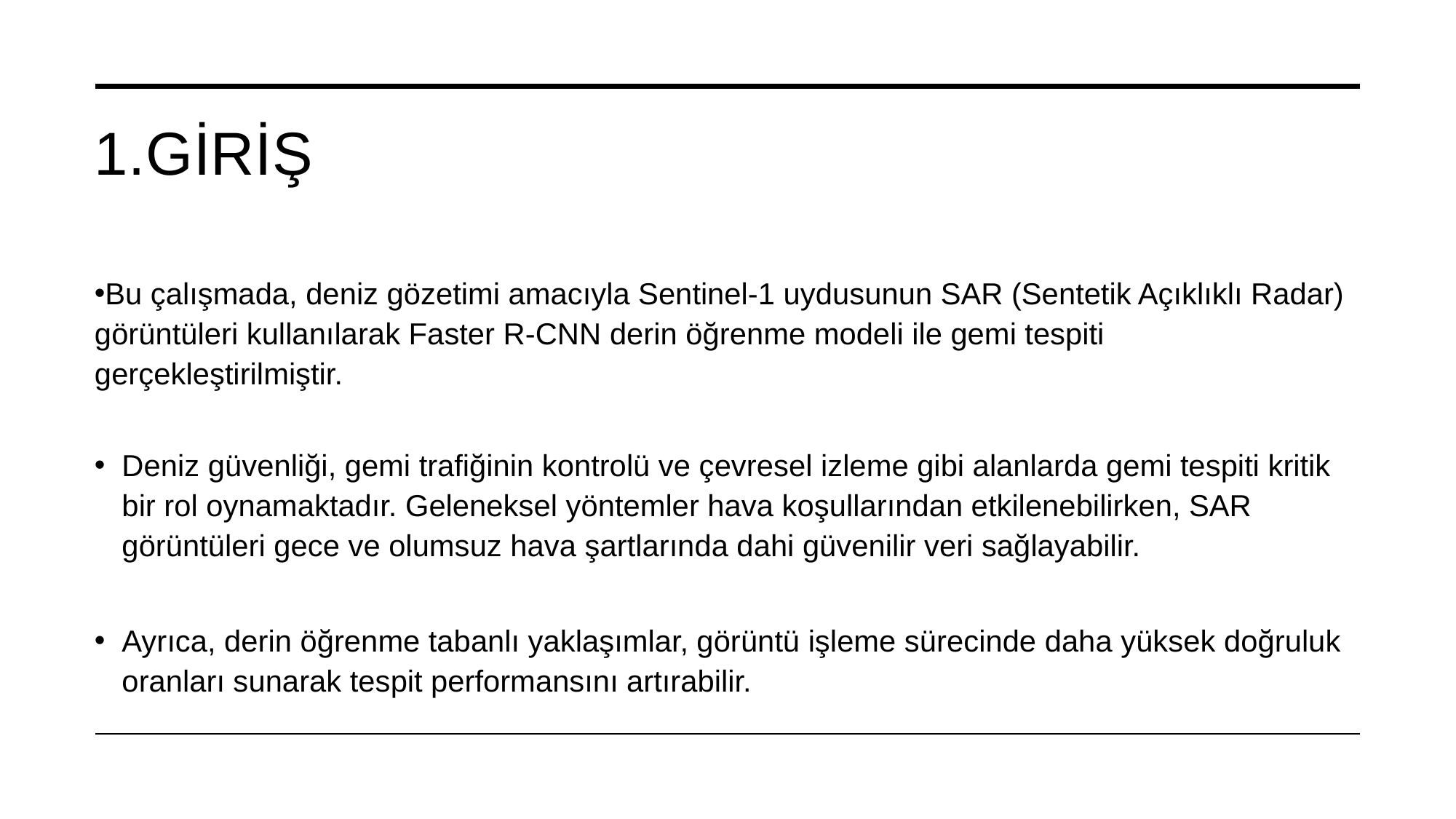

# 1.Giriş
Bu çalışmada, deniz gözetimi amacıyla Sentinel-1 uydusunun SAR (Sentetik Açıklıklı Radar) görüntüleri kullanılarak Faster R-CNN derin öğrenme modeli ile gemi tespiti gerçekleştirilmiştir.
Deniz güvenliği, gemi trafiğinin kontrolü ve çevresel izleme gibi alanlarda gemi tespiti kritik bir rol oynamaktadır. Geleneksel yöntemler hava koşullarından etkilenebilirken, SAR görüntüleri gece ve olumsuz hava şartlarında dahi güvenilir veri sağlayabilir.
Ayrıca, derin öğrenme tabanlı yaklaşımlar, görüntü işleme sürecinde daha yüksek doğruluk oranları sunarak tespit performansını artırabilir.